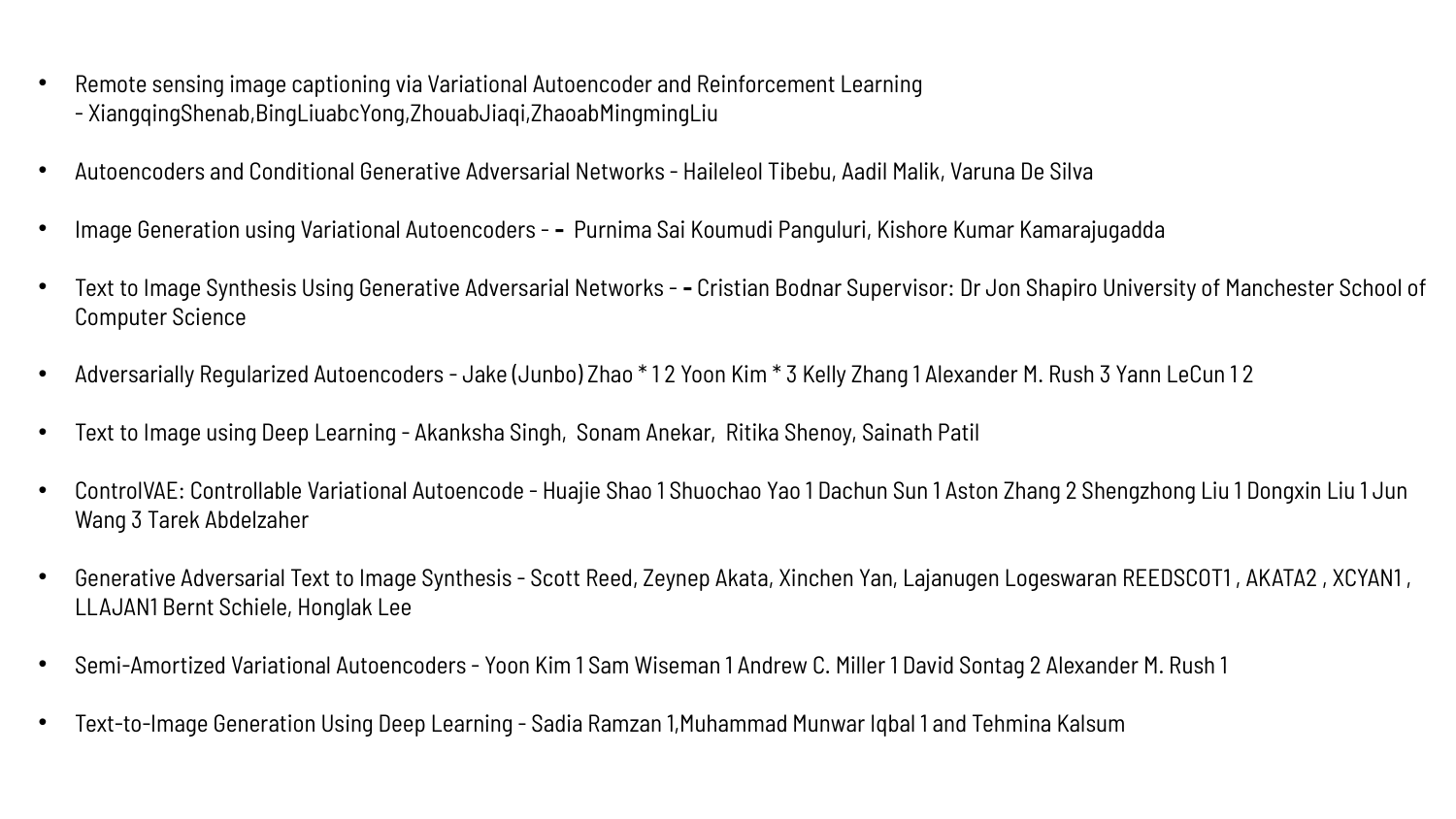

Remote sensing image captioning via Variational Autoencoder and Reinforcement Learning - XiangqingShenab,BingLiuabcYong,ZhouabJiaqi,ZhaoabMingmingLiu

Autoencoders and Conditional Generative Adversarial Networks - Haileleol Tibebu, Aadil Malik, Varuna De Silva

Image Generation using Variational Autoencoders - -  Purnima Sai Koumudi Panguluri, Kishore Kumar Kamarajugadda

Text to Image Synthesis Using Generative Adversarial Networks - - Cristian Bodnar Supervisor: Dr Jon Shapiro University of Manchester School of Computer Science

Adversarially Regularized Autoencoders - Jake (Junbo) Zhao * 1 2 Yoon Kim * 3 Kelly Zhang 1 Alexander M. Rush 3 Yann LeCun 1 2

Text to Image using Deep Learning - Akanksha Singh,  Sonam Anekar,  Ritika Shenoy, Sainath Patil

ControlVAE: Controllable Variational Autoencode - Huajie Shao 1 Shuochao Yao 1 Dachun Sun 1 Aston Zhang 2 Shengzhong Liu 1 Dongxin Liu 1 Jun Wang 3 Tarek Abdelzaher

Generative Adversarial Text to Image Synthesis - Scott Reed, Zeynep Akata, Xinchen Yan, Lajanugen Logeswaran REEDSCOT1 , AKATA2 , XCYAN1 , LLAJAN1 Bernt Schiele, Honglak Lee

Semi-Amortized Variational Autoencoders - Yoon Kim 1 Sam Wiseman 1 Andrew C. Miller 1 David Sontag 2 Alexander M. Rush 1

Text-to-Image Generation Using Deep Learning - Sadia Ramzan 1,Muhammad Munwar Iqbal 1 and Tehmina Kalsum